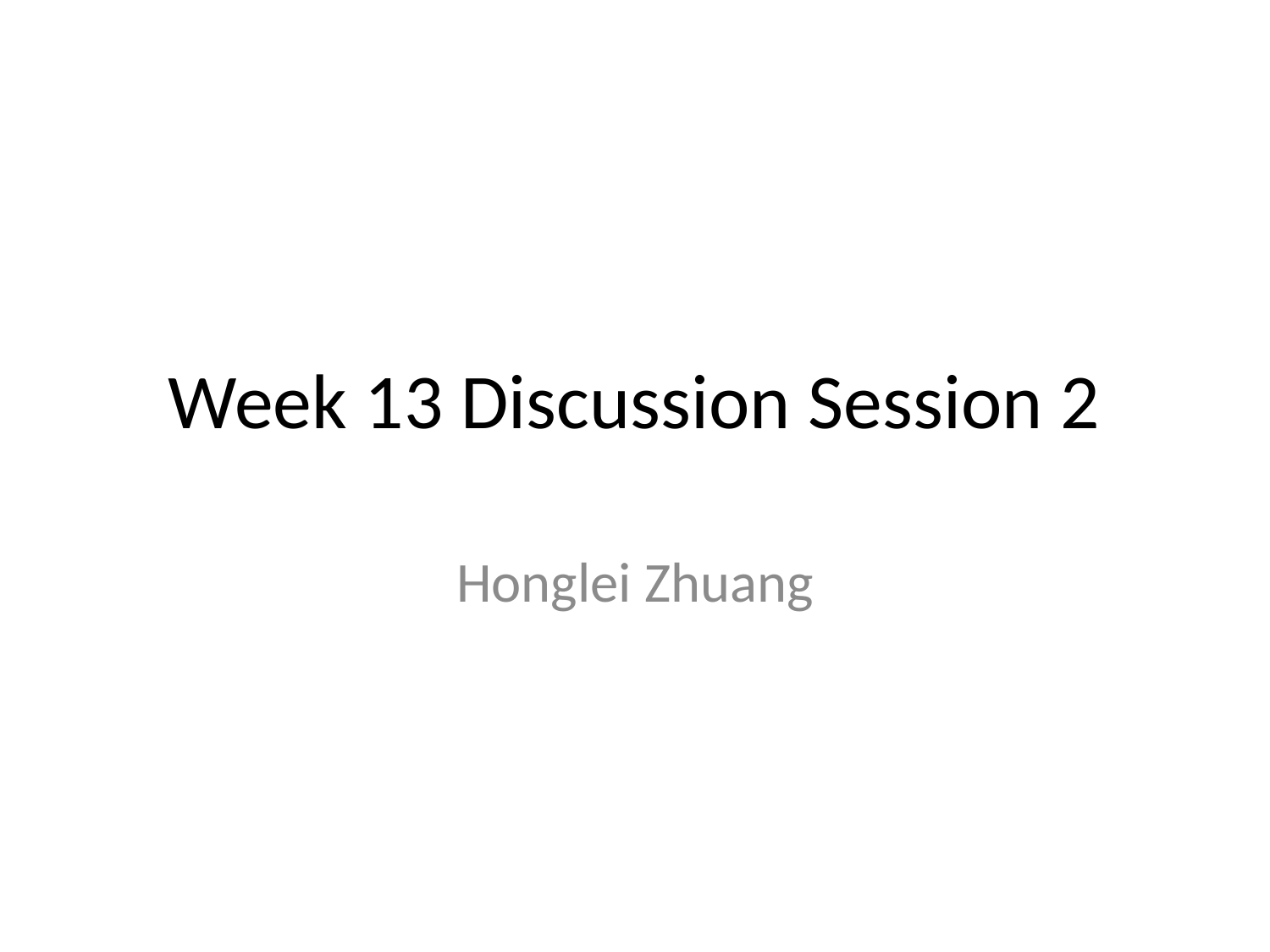

# Week 13 Discussion Session 2
Honglei Zhuang